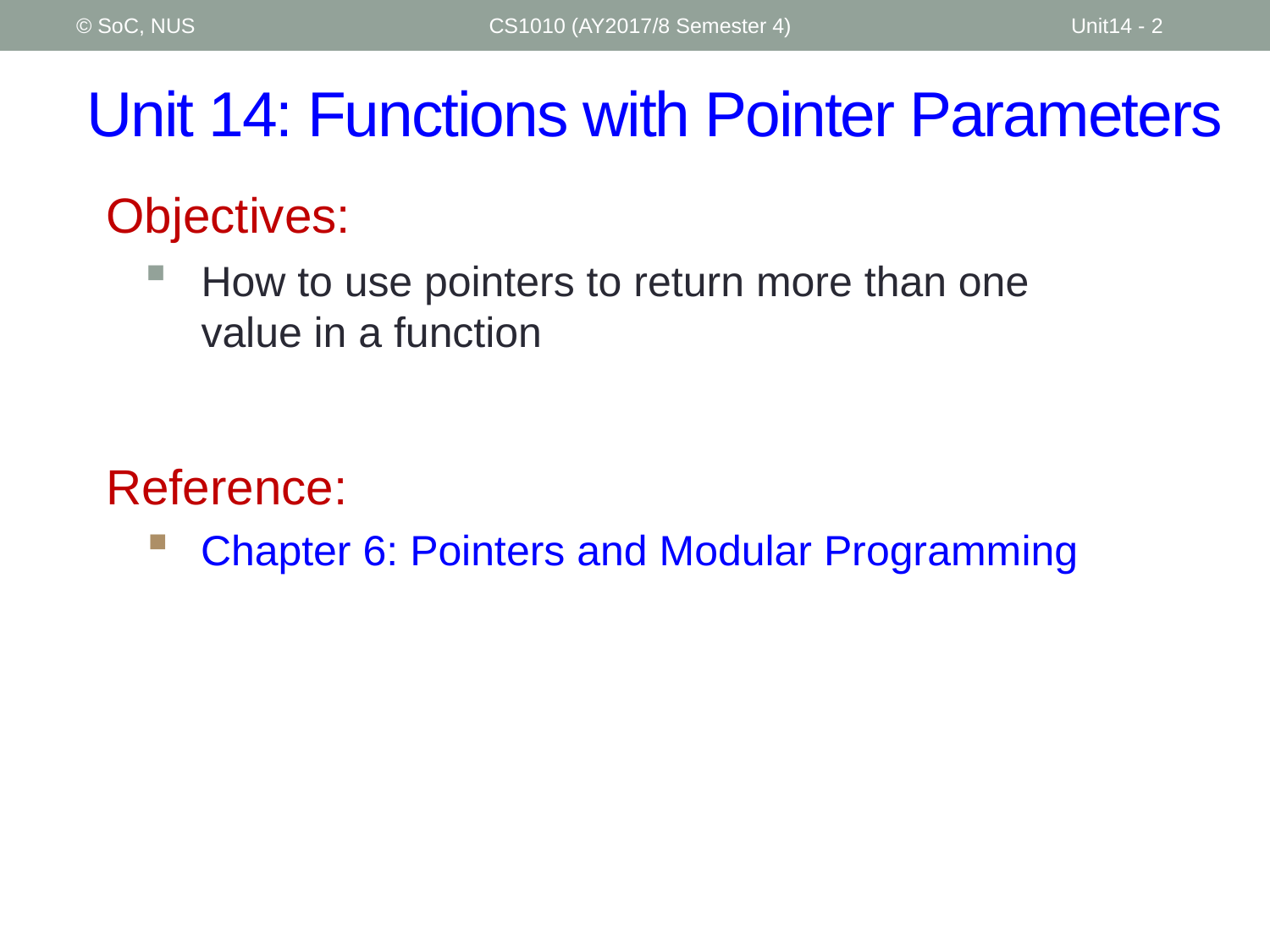

© SoC, NUS
CS1010 (AY2017/8 Semester 4)
Unit14 - 2
# Unit 14: Functions with Pointer Parameters
Objectives:
How to use pointers to return more than one value in a function
Reference:
Chapter 6: Pointers and Modular Programming